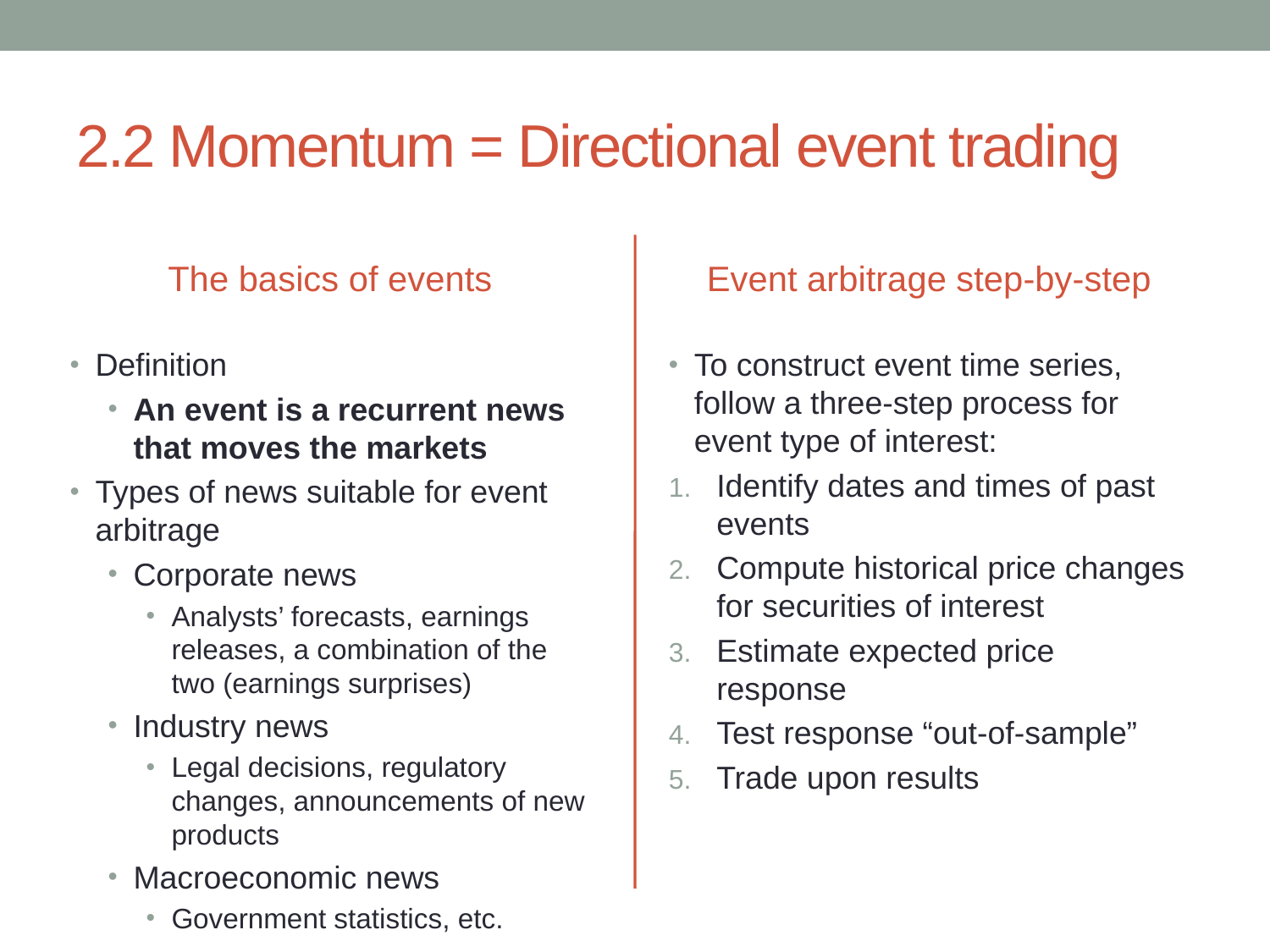

# 2.2 Momentum = Directional event trading
The basics of events
Event arbitrage step-by-step
Definition
An event is a recurrent news that moves the markets
Types of news suitable for event arbitrage
Corporate news
Analysts’ forecasts, earnings releases, a combination of the two (earnings surprises)
Industry news
Legal decisions, regulatory changes, announcements of new products
Macroeconomic news
Government statistics, etc.
To construct event time series, follow a three-step process for event type of interest:
Identify dates and times of past events
Compute historical price changes for securities of interest
Estimate expected price response
Test response “out-of-sample”
Trade upon results